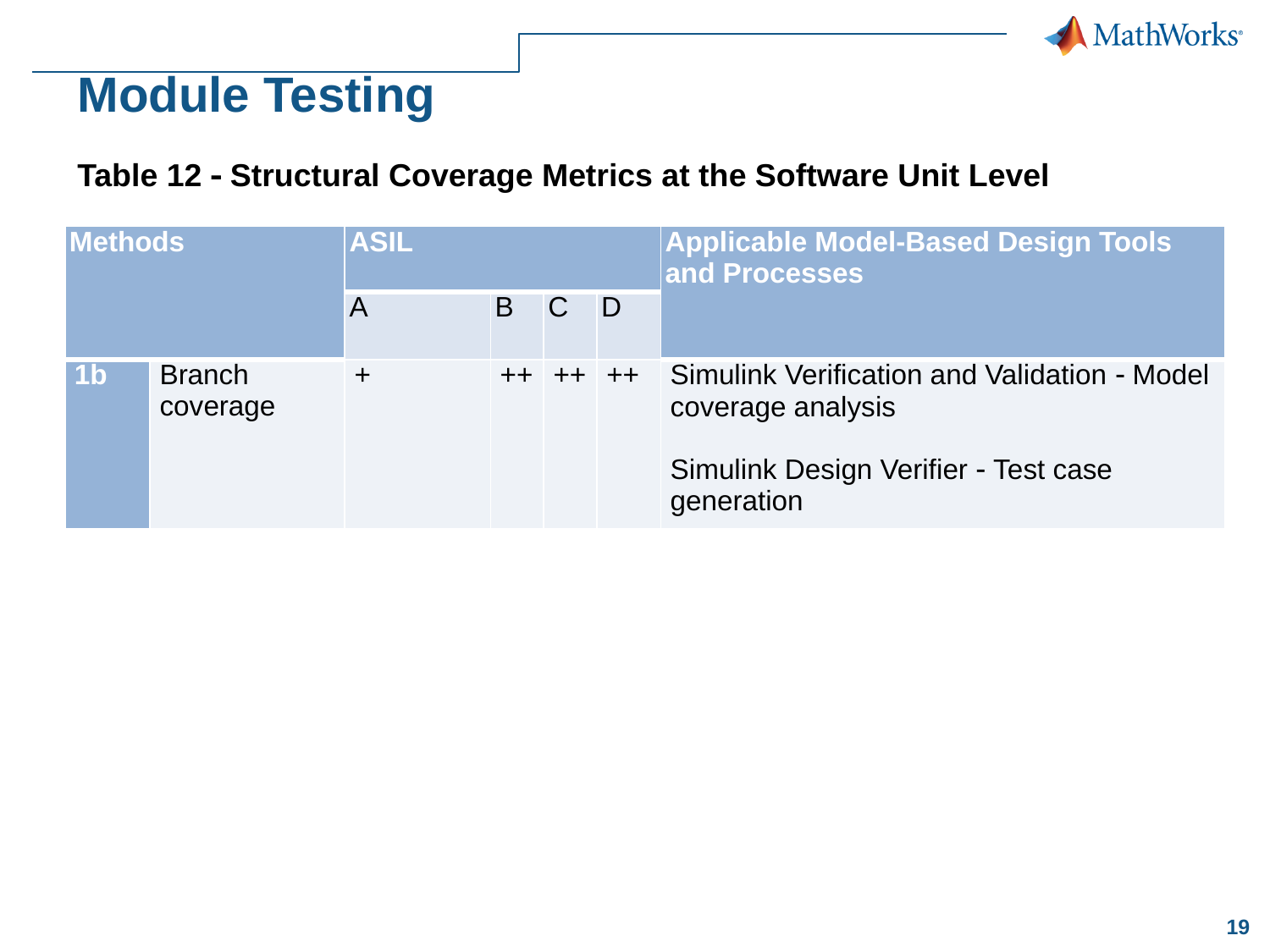

Module Testing
Table 12 − Structural Coverage Metrics at the Software Unit Level
| Methods |  | ASIL |  |  |  | Applicable Model-Based Design Tools and Processes |
| --- | --- | --- | --- | --- | --- | --- |
|  |  | A | B | C | D |  |
| 1b | Branch coverage | + | ++ | ++ | ++ | Simulink Verification and Validation − Model coverage analysis Simulink Design Verifier − Test case generation |